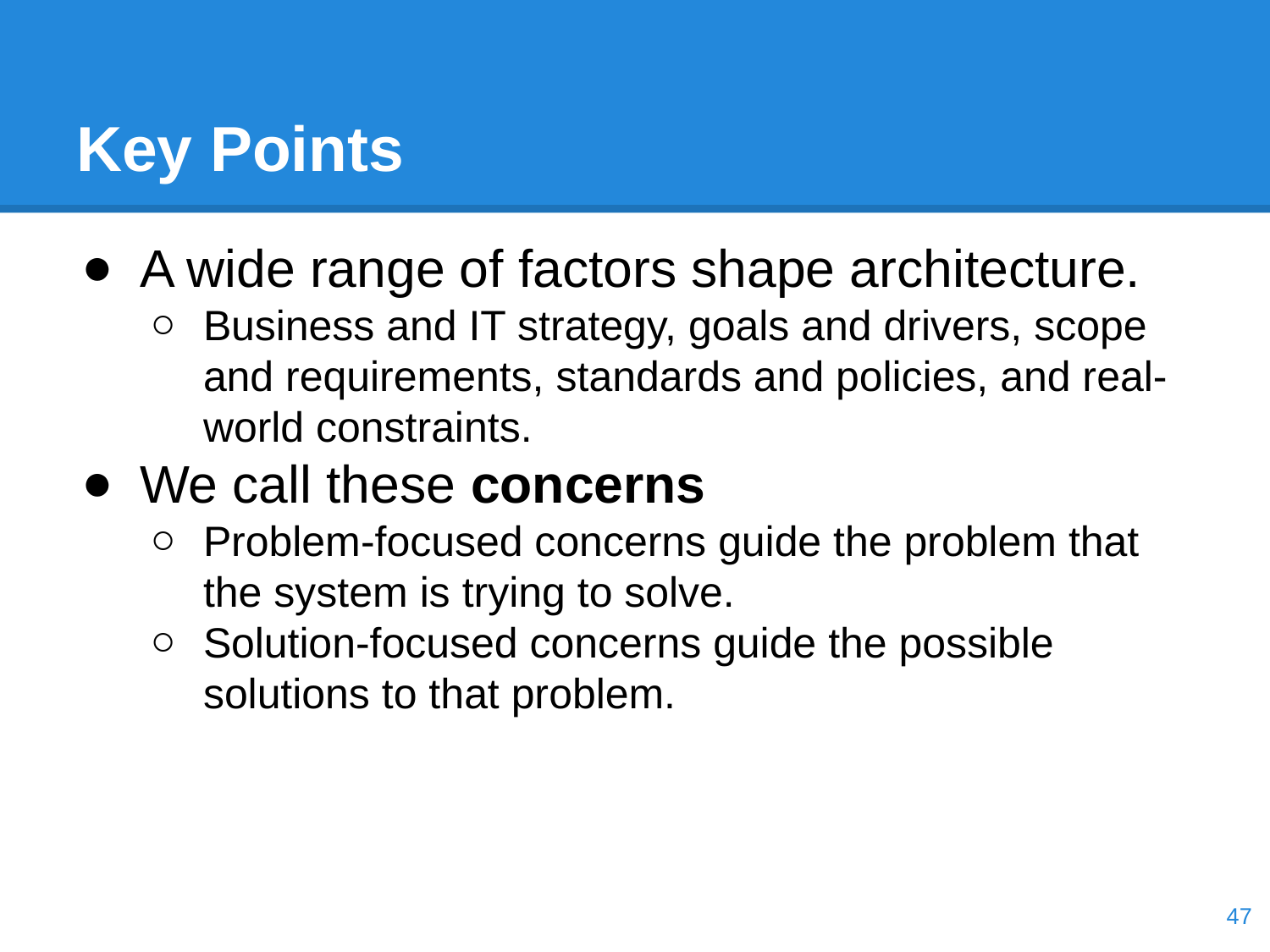

# Key Points
A wide range of factors shape architecture.
Business and IT strategy, goals and drivers, scope and requirements, standards and policies, and real-world constraints.
We call these concerns
Problem-focused concerns guide the problem that the system is trying to solve.
Solution-focused concerns guide the possible solutions to that problem.

47